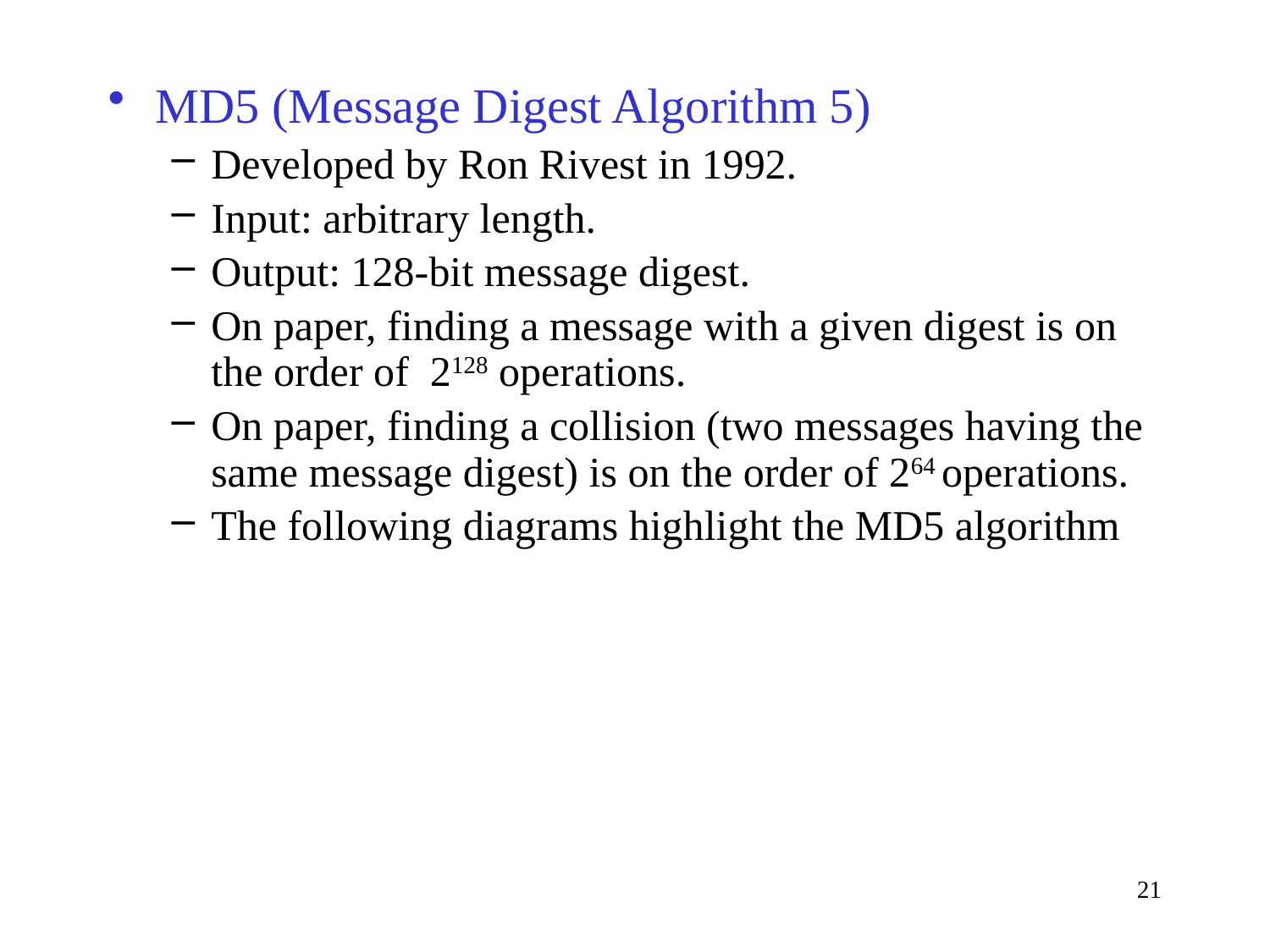

MD5 (Message Digest Algorithm 5)
Developed by Ron Rivest in 1992.
Input: arbitrary length.
Output: 128-bit message digest.
On paper, finding a message with a given digest is on the order of  2128 operations.
On paper, finding a collision (two messages having the same message digest) is on the order of 264 operations.
The following diagrams highlight the MD5 algorithm
21